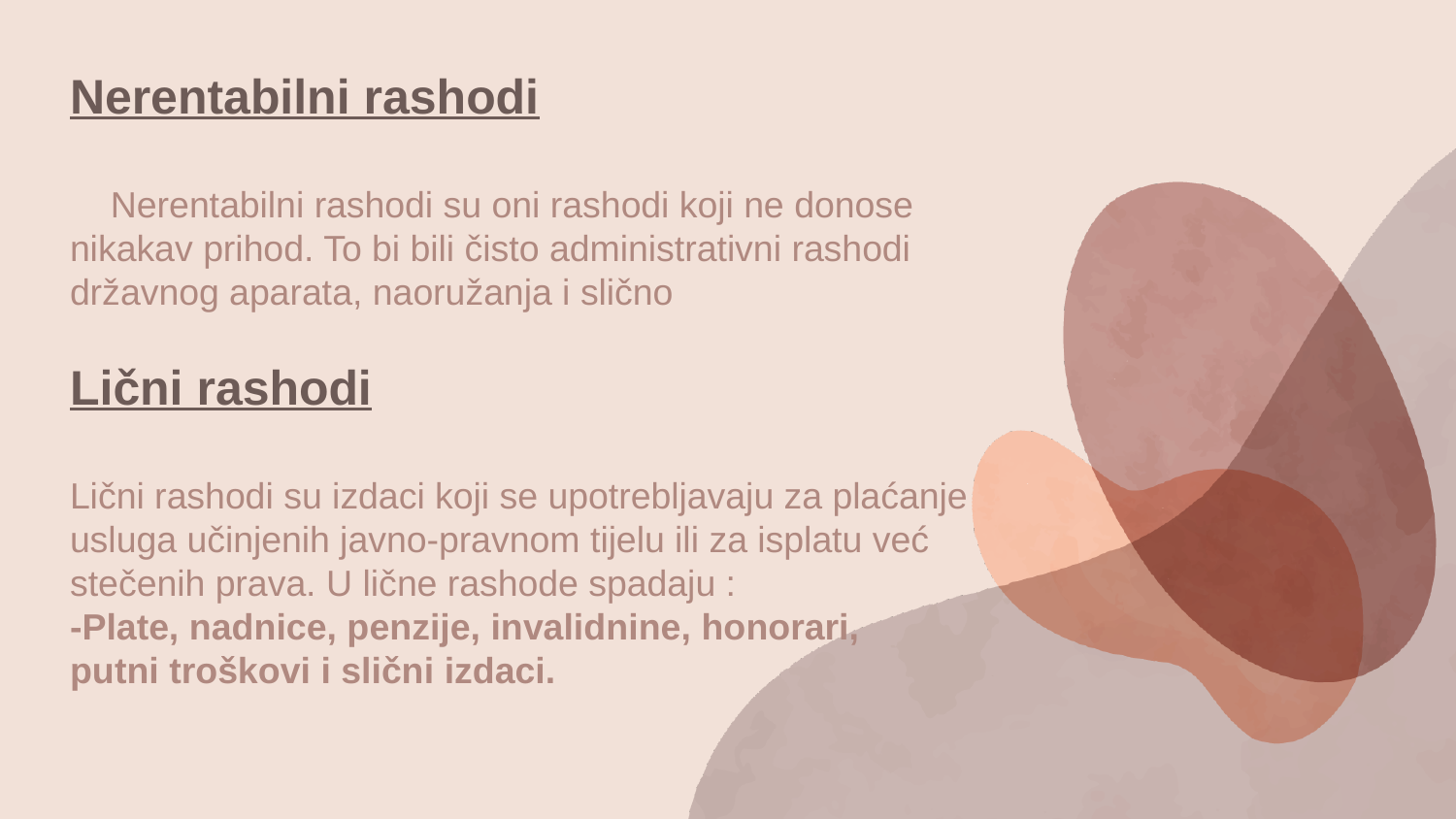

Nerentabilni rashodi

    Nerentabilni rashodi su oni rashodi koji ne donose nikakav prihod. To bi bili čisto administrativni rashodi državnog aparata, naoružanja i slično

Lični rashodi

Lični rashodi su izdaci koji se upotrebljavaju za plaćanje usluga učinjenih javno-pravnom tijelu ili za isplatu već stečenih prava. U lične rashode spadaju :
-Plate, nadnice, penzije, invalidnine, honorari,
putni troškovi i slični izdaci.